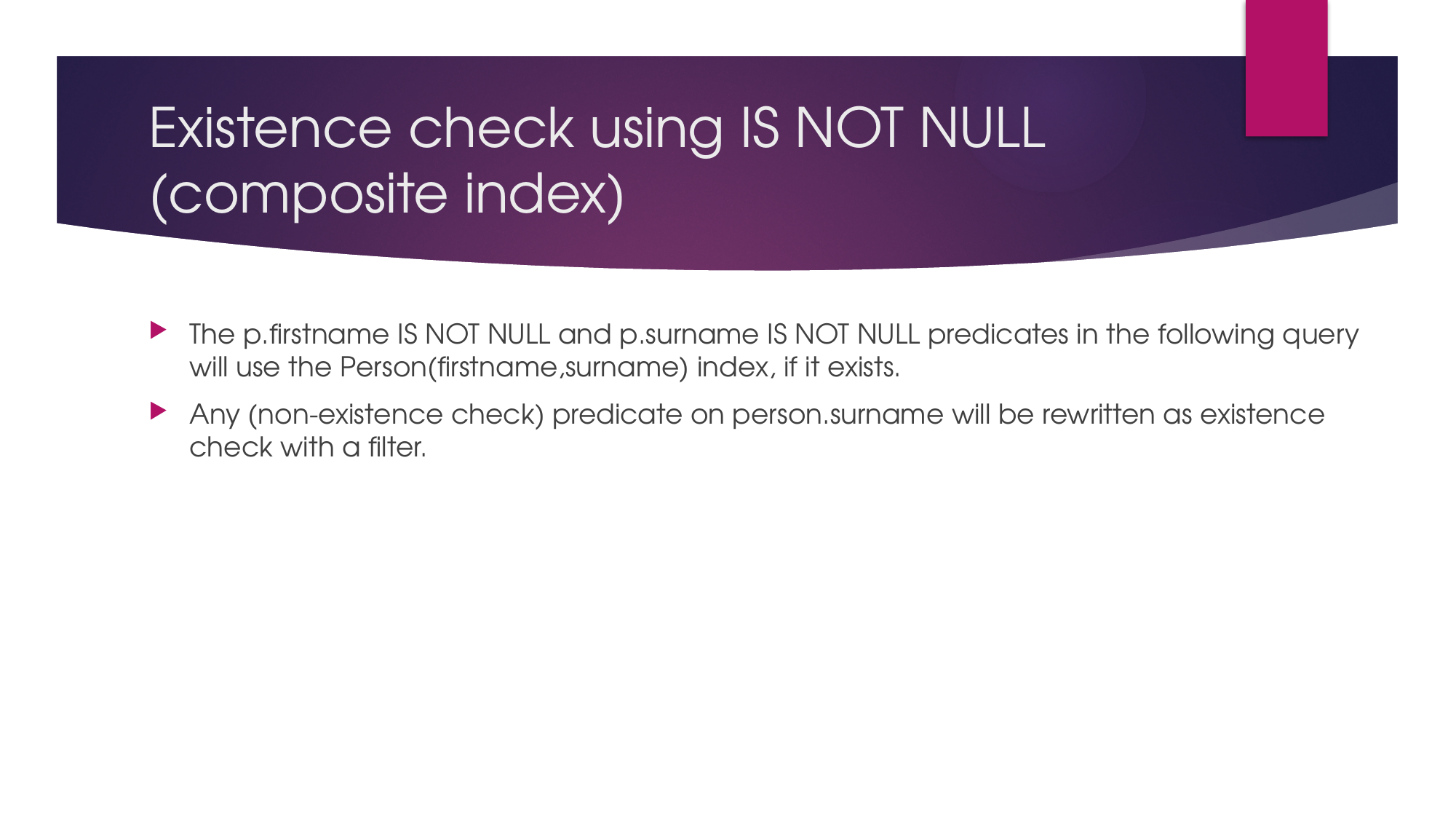

# Existence check using IS NOT NULL (composite index)
The p.firstname IS NOT NULL and p.surname IS NOT NULL predicates in the following query will use the Person(firstname,surname) index, if it exists.
Any (non-existence check) predicate on person.surname will be rewritten as existence check with a filter.